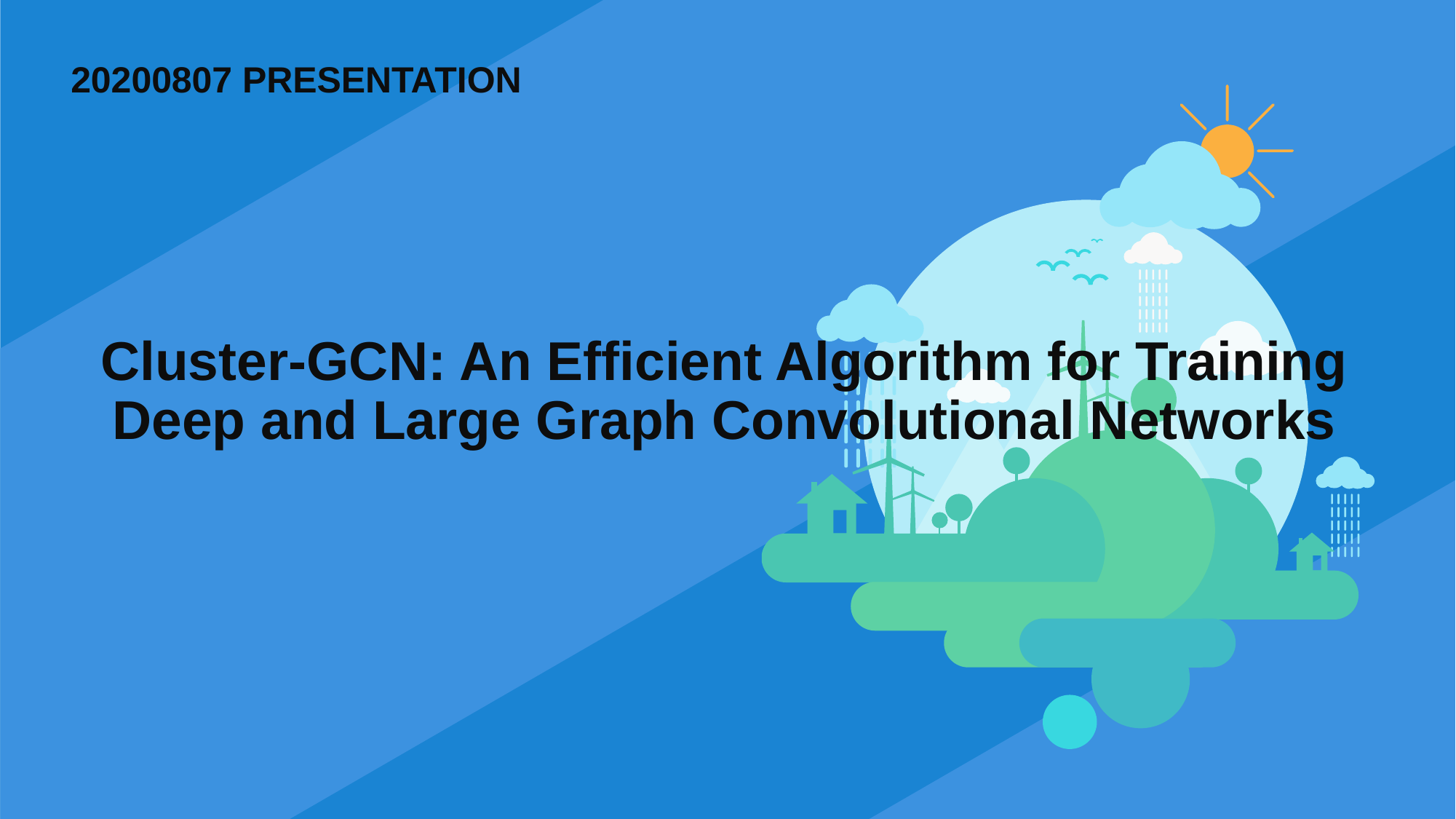

# 20200807 PRESENTATION
Cluster-GCN: An Efficient Algorithm for Training Deep and Large Graph Convolutional Networks